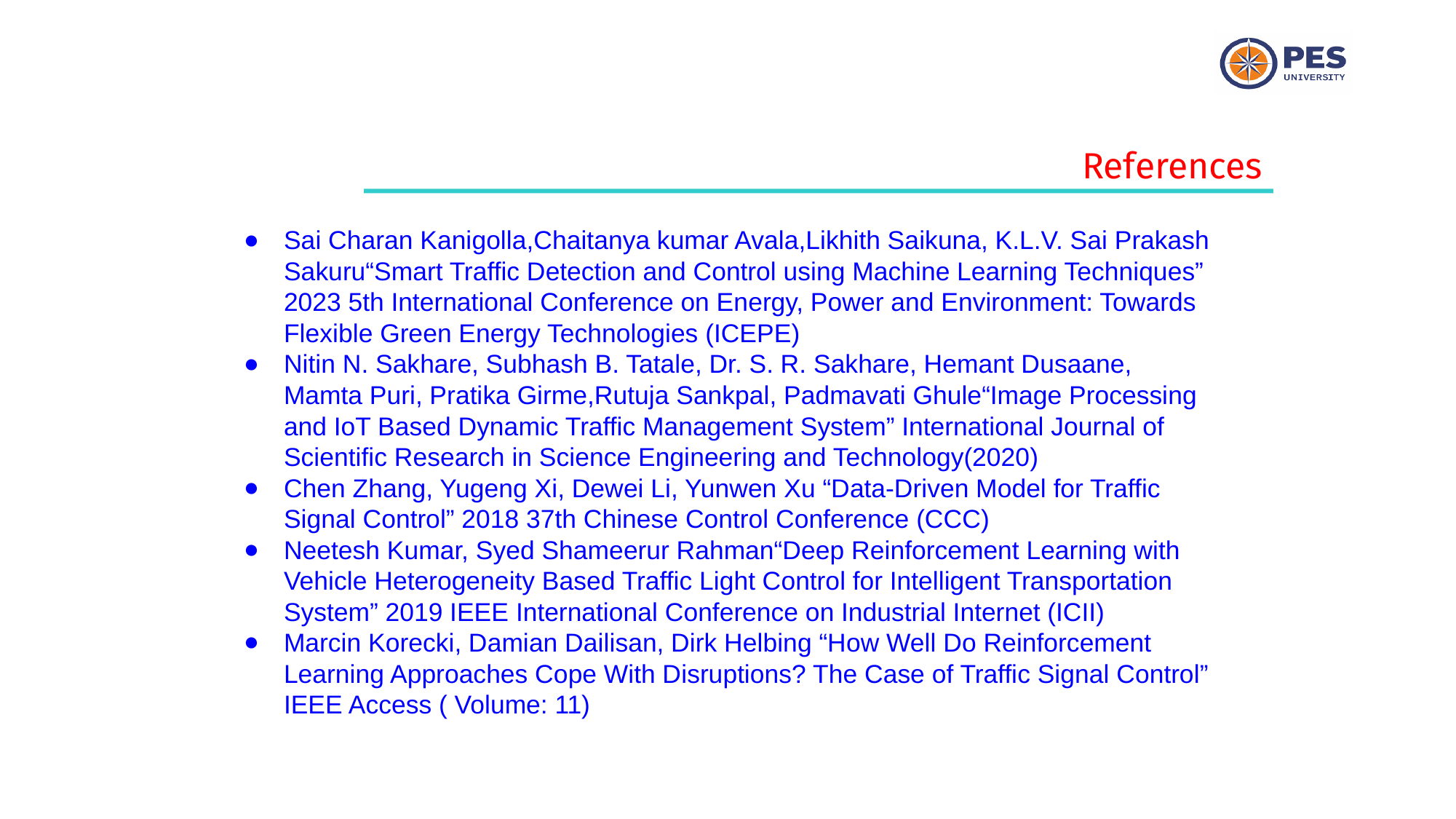

References

Sai Charan Kanigolla,Chaitanya kumar Avala,Likhith Saikuna, K.L.V. Sai Prakash Sakuru“Smart Traffic Detection and Control using Machine Learning Techniques” 2023 5th International Conference on Energy, Power and Environment: Towards Flexible Green Energy Technologies (ICEPE)
Nitin N. Sakhare, Subhash B. Tatale, Dr. S. R. Sakhare, Hemant Dusaane, Mamta Puri, Pratika Girme,Rutuja Sankpal, Padmavati Ghule“Image Processing and IoT Based Dynamic Traffic Management System” International Journal of Scientific Research in Science Engineering and Technology(2020)
Chen Zhang, Yugeng Xi, Dewei Li, Yunwen Xu “Data-Driven Model for Traffic Signal Control” 2018 37th Chinese Control Conference (CCC)
Neetesh Kumar, Syed Shameerur Rahman“Deep Reinforcement Learning with Vehicle Heterogeneity Based Traffic Light Control for Intelligent Transportation System” 2019 IEEE International Conference on Industrial Internet (ICII)
Marcin Korecki, Damian Dailisan, Dirk Helbing “How Well Do Reinforcement Learning Approaches Cope With Disruptions? The Case of Traffic Signal Control” IEEE Access ( Volume: 11)